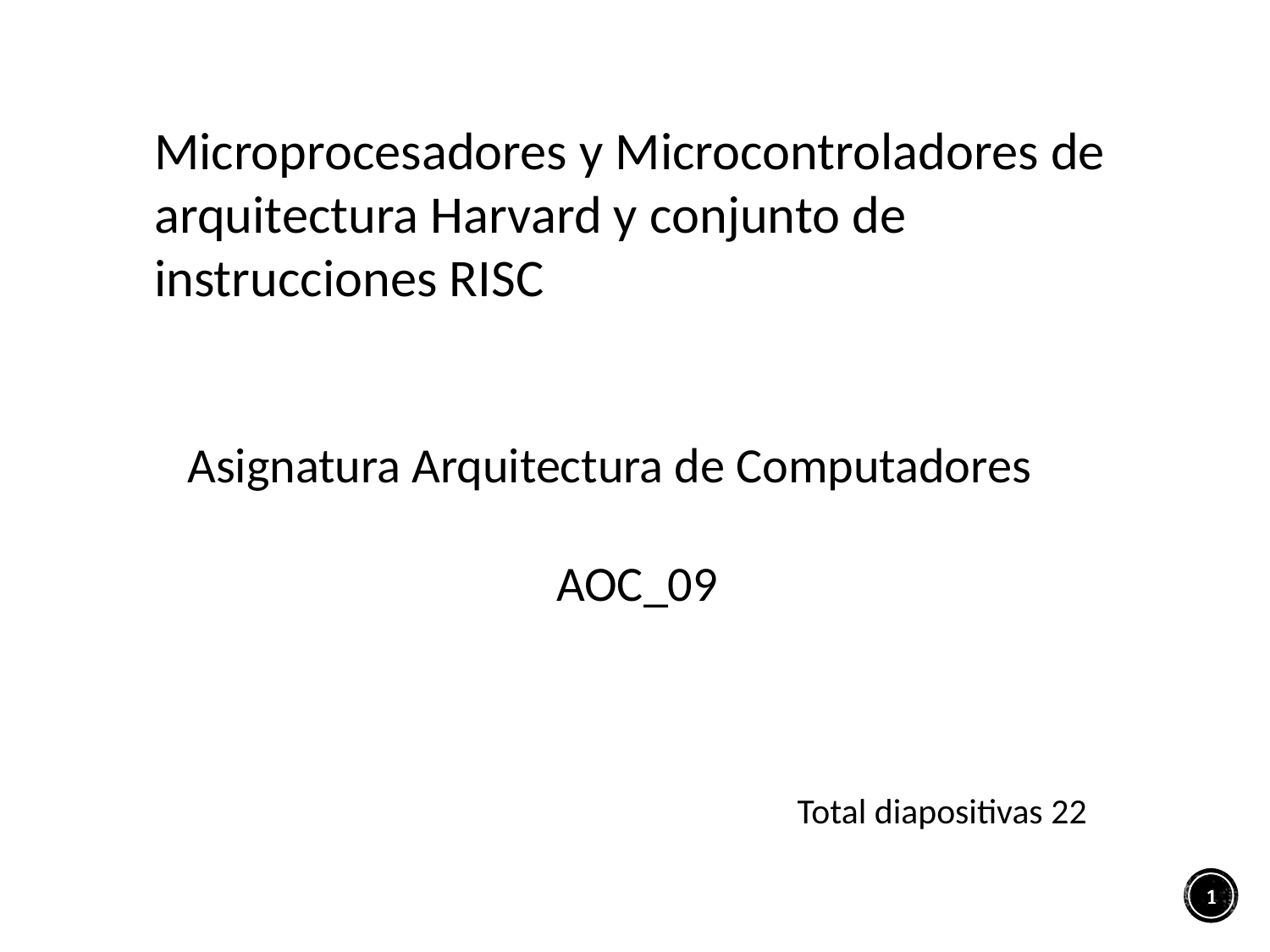

Microprocesadores y Microcontroladores de arquitectura Harvard y conjunto de instrucciones RISC
Asignatura Arquitectura de Computadores

AOC_09

Total diapositivas 22
1